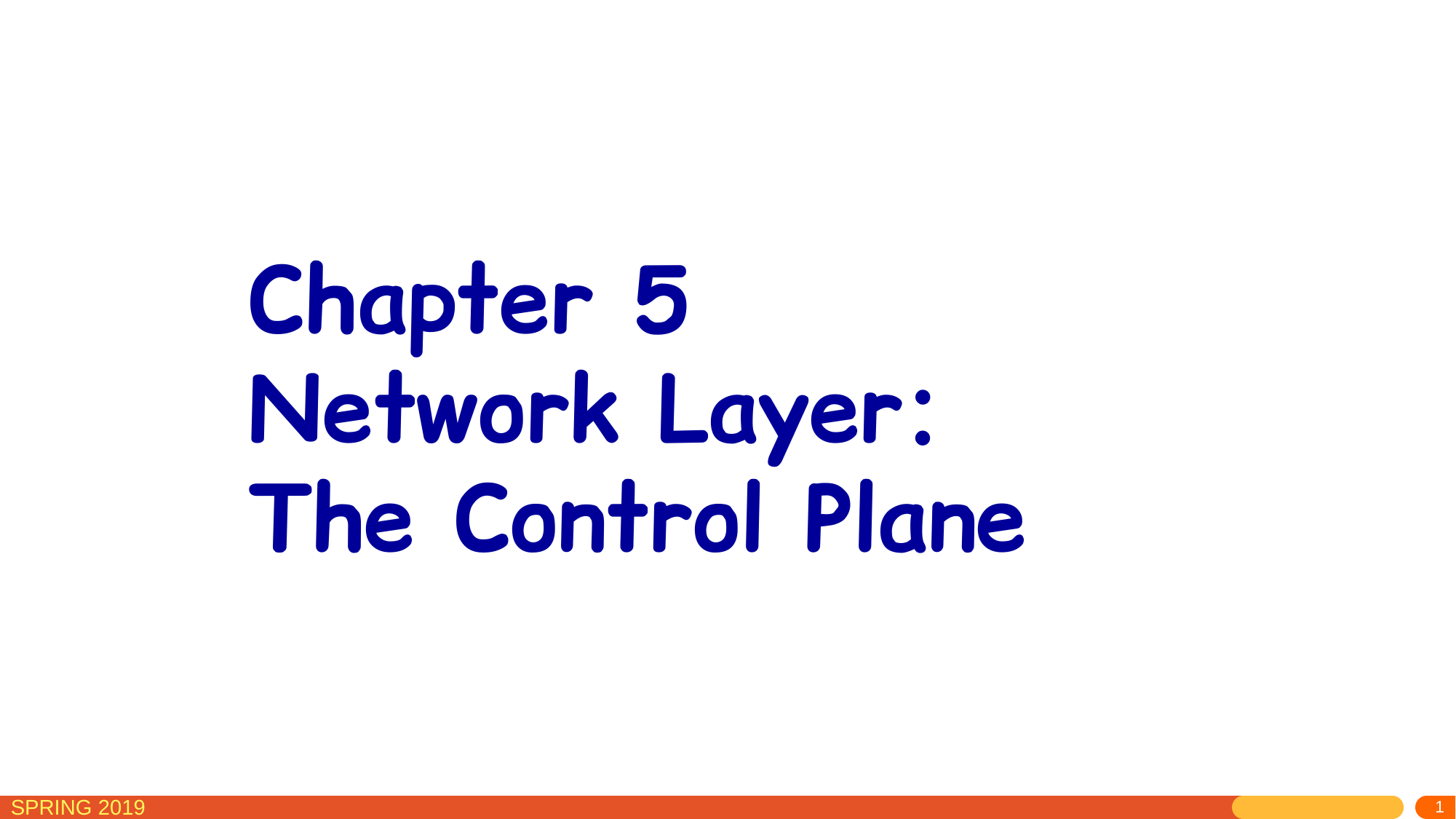

# Chapter 5 Network Layer: The Control Plane